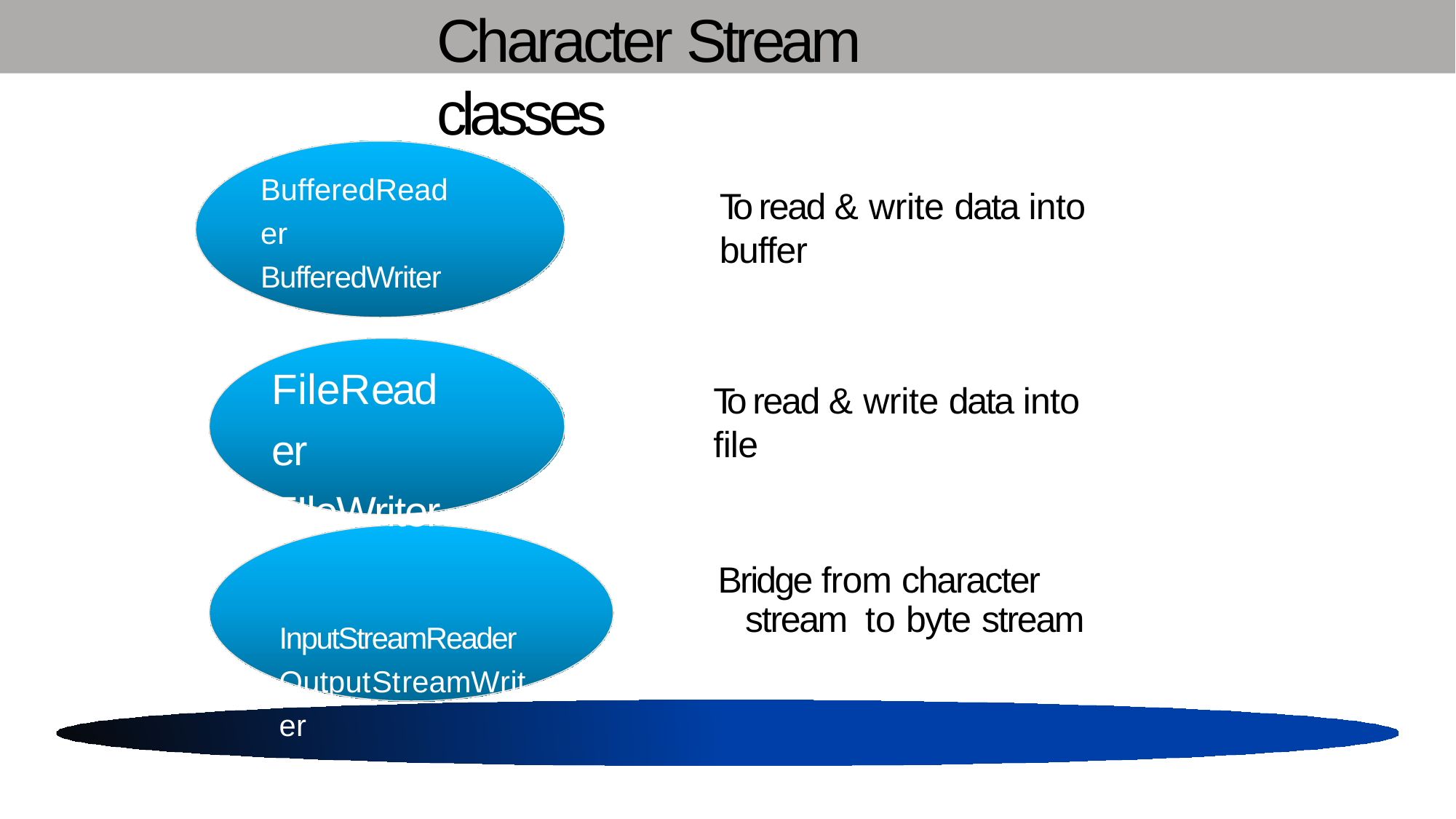

# Character Stream classes

BufferedReader  BufferedWriter
To read & write data into buffer

FileReader  FIleWriter

InputStreamReader  OutputStreamWriter
To read & write data into file

Bridge from character stream  to byte stream